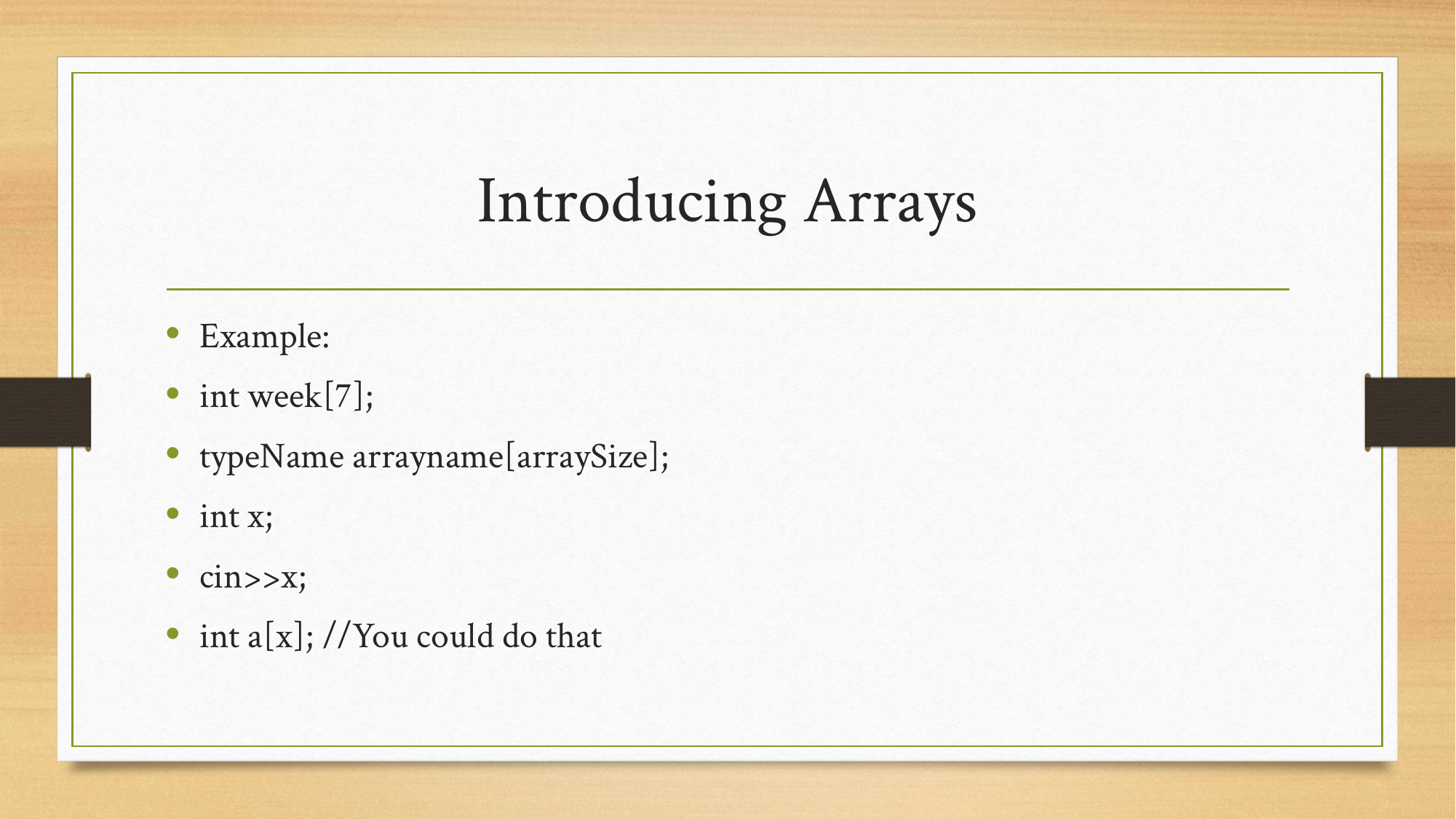

# Introducing Arrays
Example:
int week[7];
typeName arrayname[arraySize];
int x;
cin>>x;
int a[x]; //You could do that